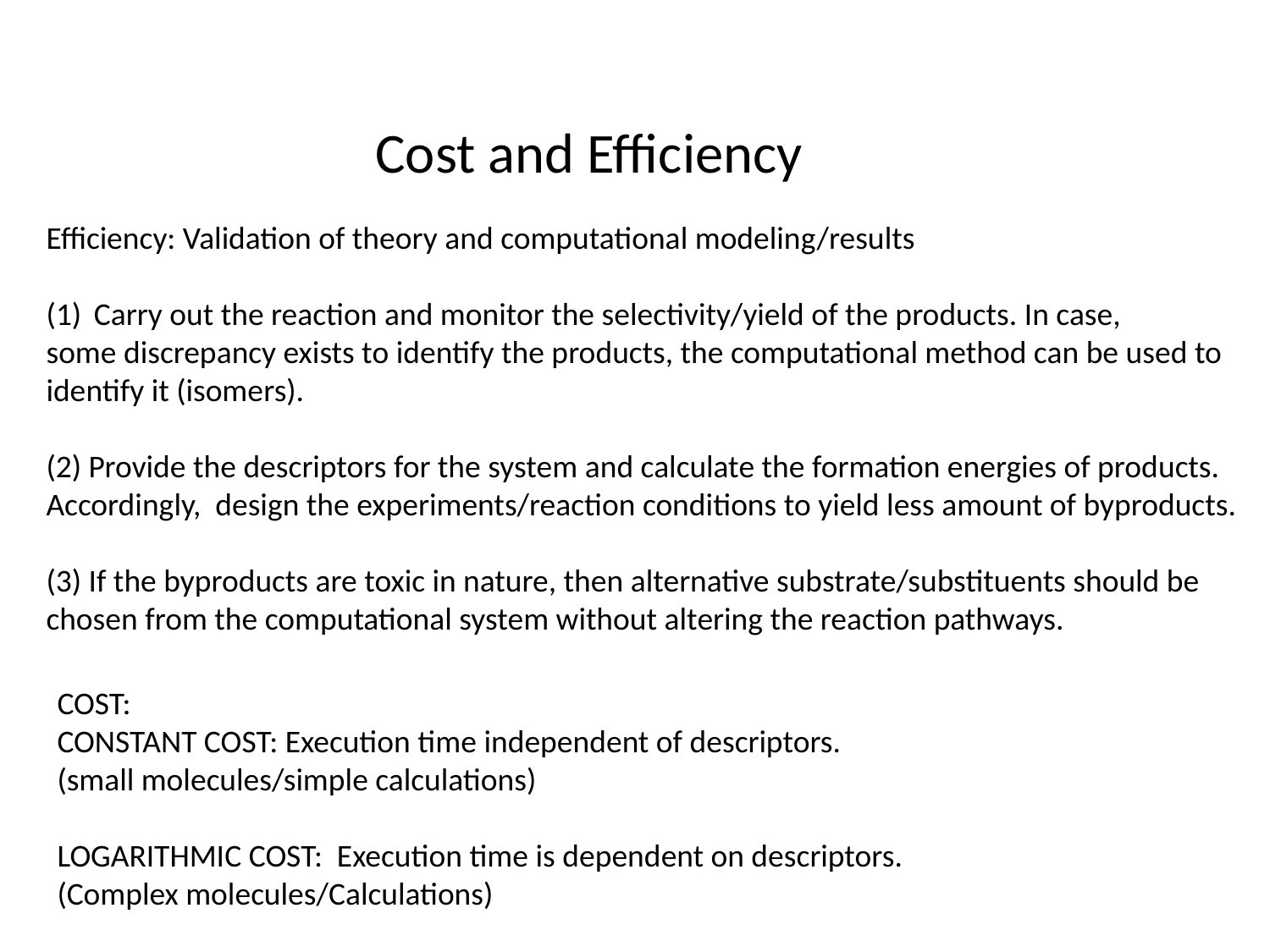

Cost and Efficiency
Efficiency: Validation of theory and computational modeling/results

Carry out the reaction and monitor the selectivity/yield of the products. In case,
some discrepancy exists to identify the products, the computational method can be used to
identify it (isomers).

(2) Provide the descriptors for the system and calculate the formation energies of products.
Accordingly,  design the experiments/reaction conditions to yield less amount of byproducts.

(3) If the byproducts are toxic in nature, then alternative substrate/substituents should be
chosen from the computational system without altering the reaction pathways.
COST:
CONSTANT COST: Execution time independent of descriptors.
(small molecules/simple calculations)

LOGARITHMIC COST:  Execution time is dependent on descriptors.
(Complex molecules/Calculations)